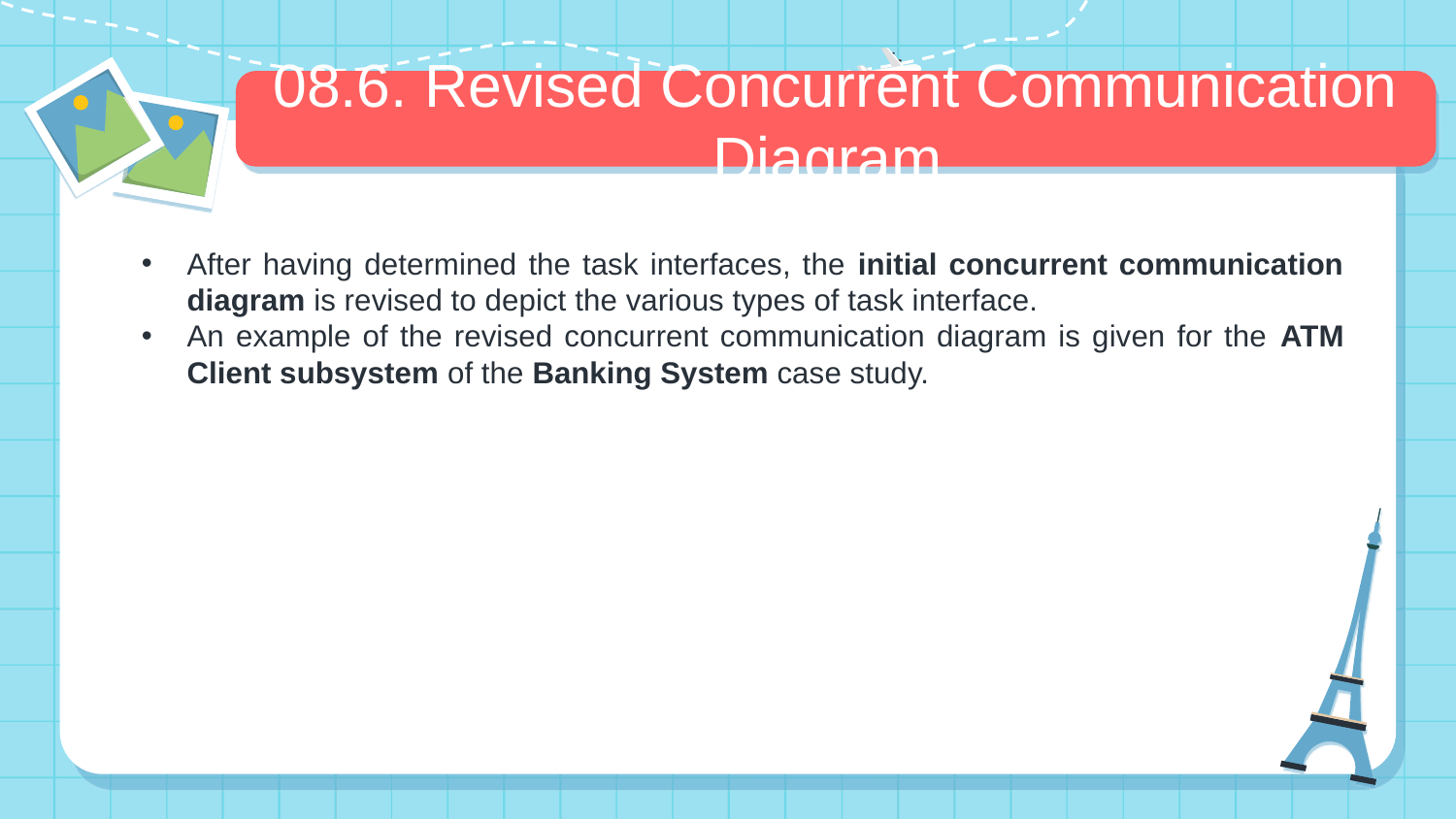

# 08.6. Revised Concurrent Communication Diagram
After having determined the task interfaces, the initial concurrent communication diagram is revised to depict the various types of task interface.
An example of the revised concurrent communication diagram is given for the ATM Client subsystem of the Banking System case study.